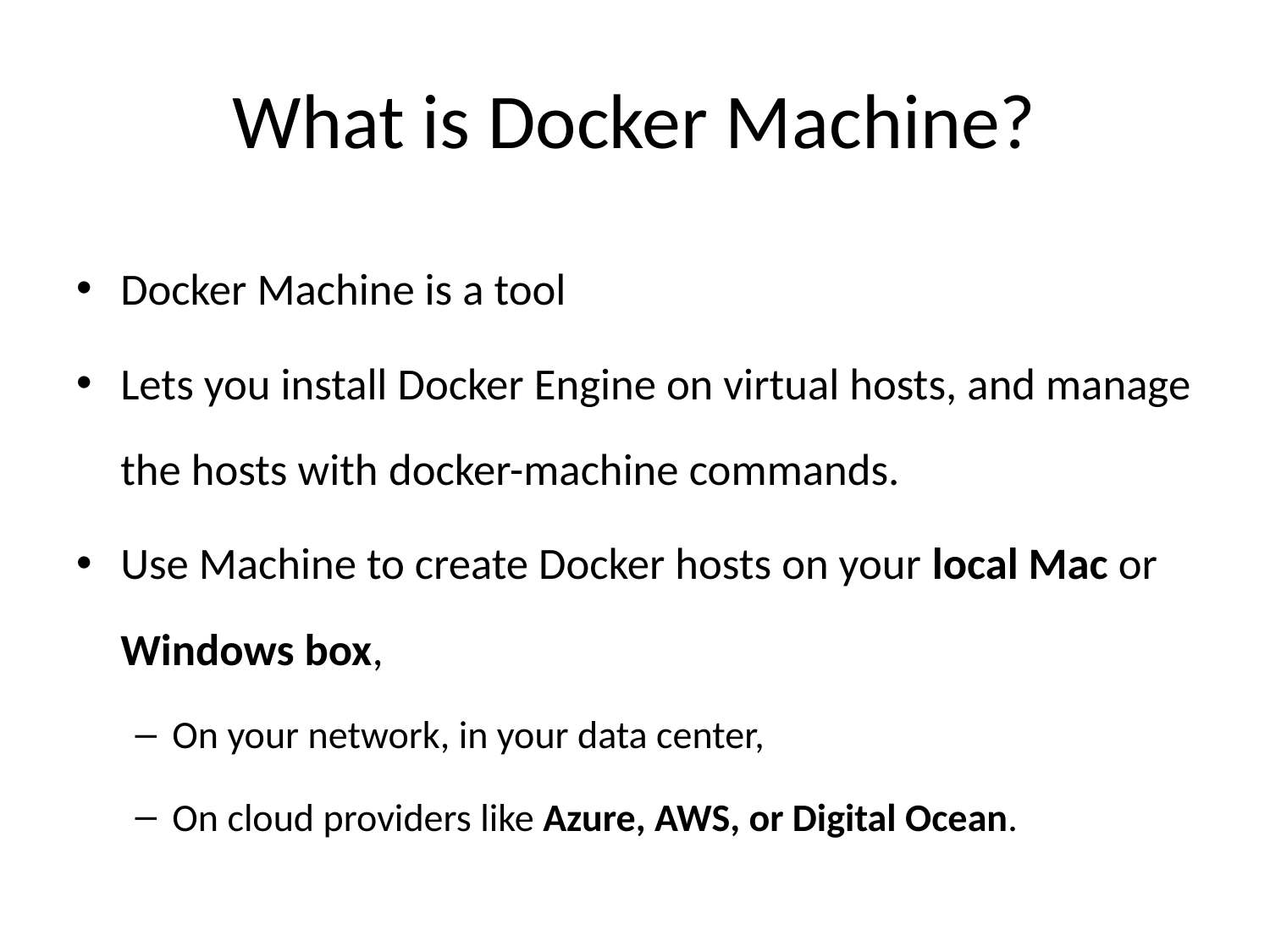

# What is Docker Machine?
Docker Machine is a tool
Lets you install Docker Engine on virtual hosts, and manage the hosts with docker-machine commands.
Use Machine to create Docker hosts on your local Mac or Windows box,
On your network, in your data center,
On cloud providers like Azure, AWS, or Digital Ocean.